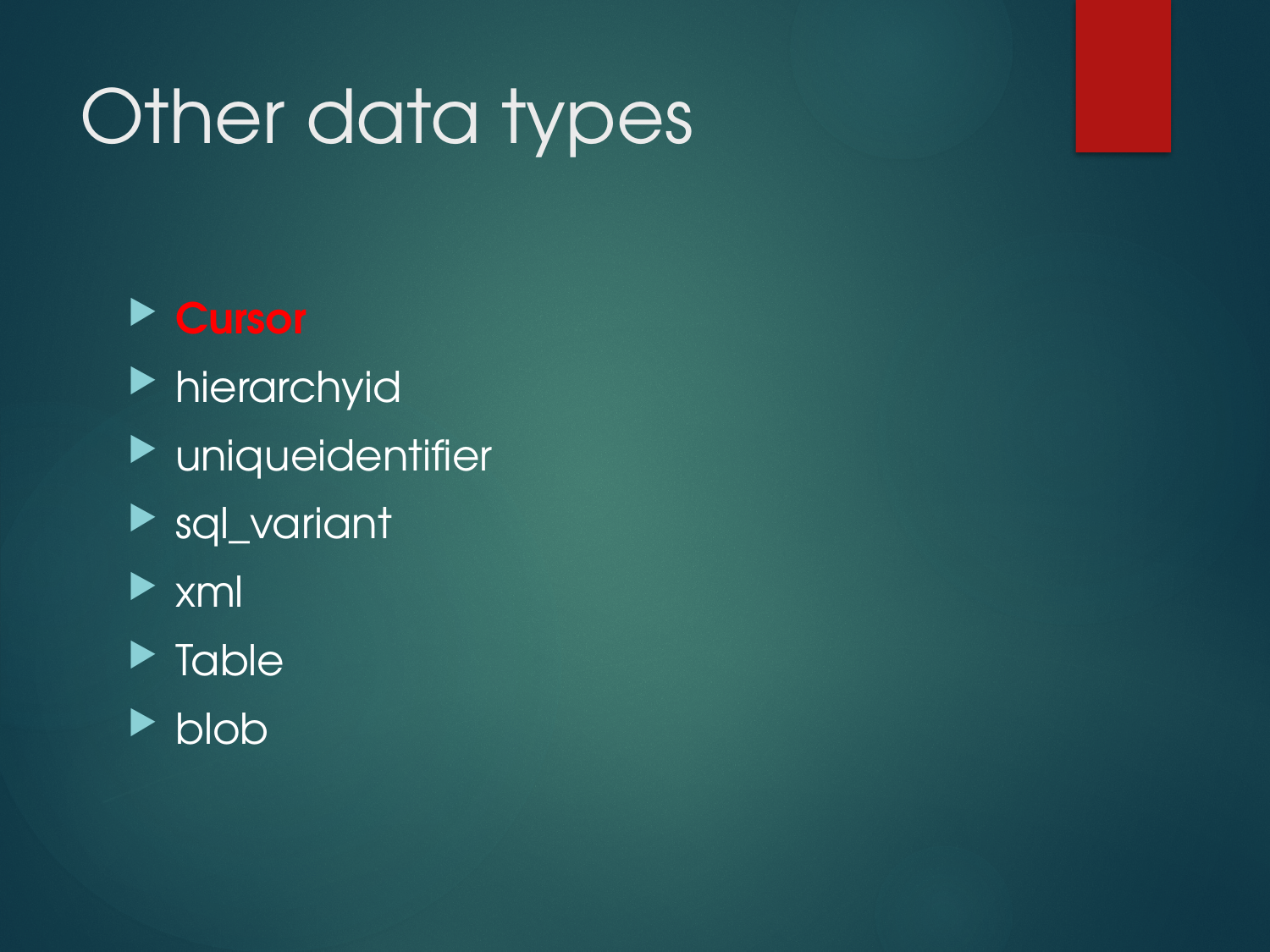

# Other data types
Cursor
hierarchyid
uniqueidentifier
sql_variant
xml
Table
blob